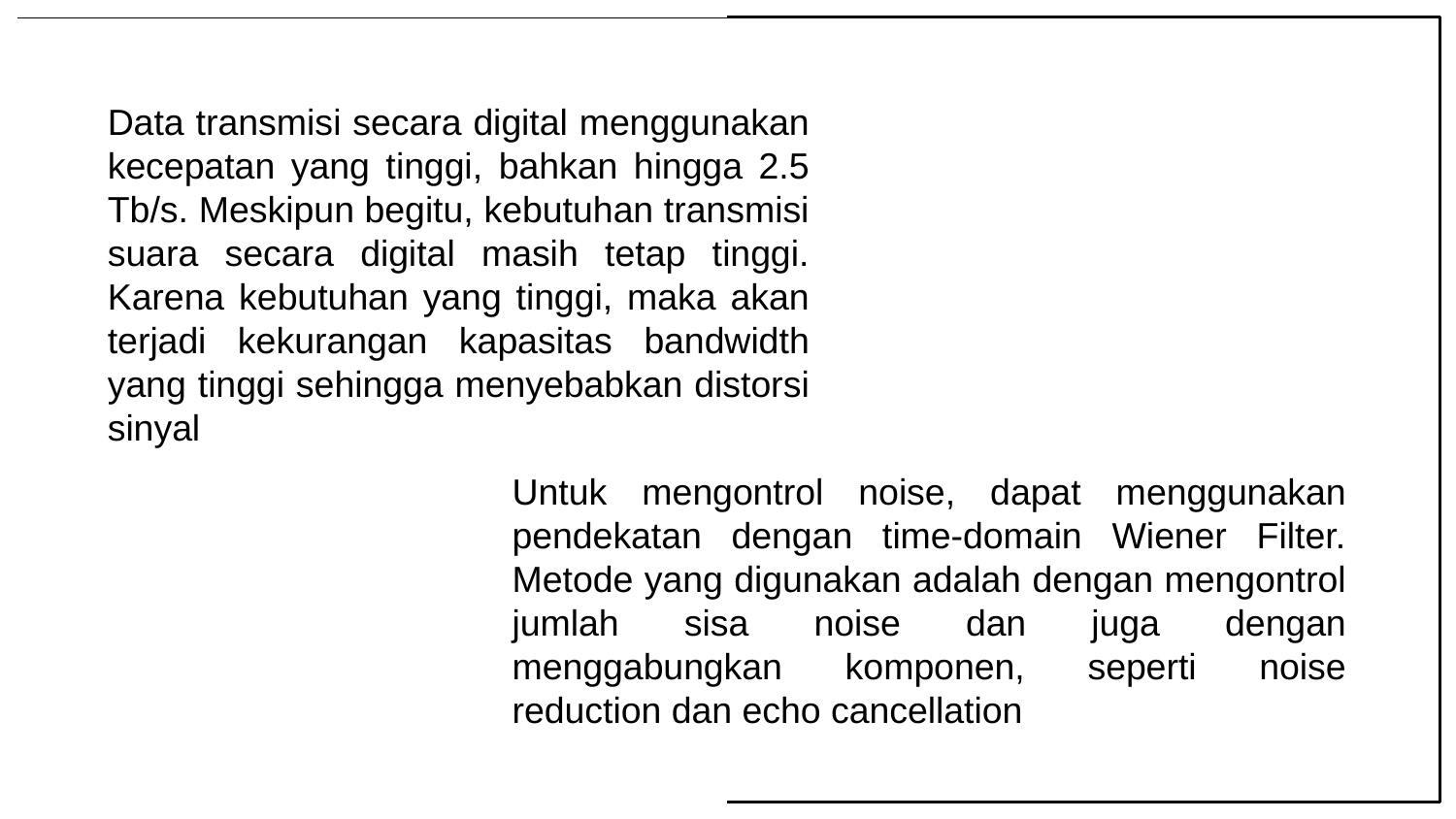

Data transmisi secara digital menggunakan kecepatan yang tinggi, bahkan hingga 2.5 Tb/s. Meskipun begitu, kebutuhan transmisi suara secara digital masih tetap tinggi. Karena kebutuhan yang tinggi, maka akan terjadi kekurangan kapasitas bandwidth yang tinggi sehingga menyebabkan distorsi sinyal
Untuk mengontrol noise, dapat menggunakan pendekatan dengan time-domain Wiener Filter. Metode yang digunakan adalah dengan mengontrol jumlah sisa noise dan juga dengan menggabungkan komponen, seperti noise reduction dan echo cancellation